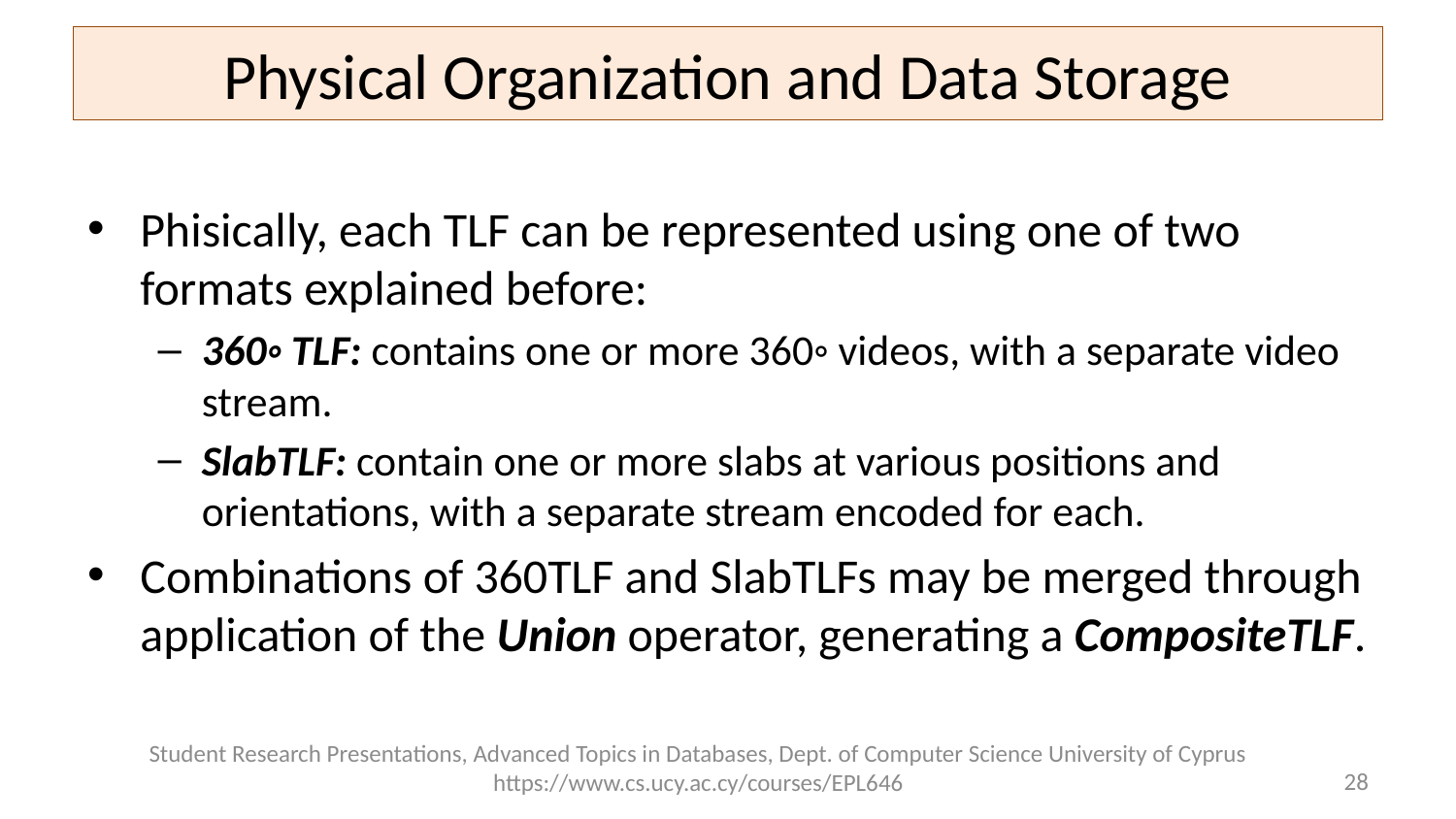

# Physical Organization and Data Storage
Phisically, each TLF can be represented using one of two formats explained before:
360◦ TLF: contains one or more 360◦ videos, with a separate video stream.
SlabTLF: contain one or more slabs at various positions and orientations, with a separate stream encoded for each.
Combinations of 360TLF and SlabTLFs may be merged through application of the Union operator, generating a CompositeTLF.
Student Research Presentations, Advanced Topics in Databases, Dept. of Computer Science University of Cyprus https://www.cs.ucy.ac.cy/courses/EPL646
28